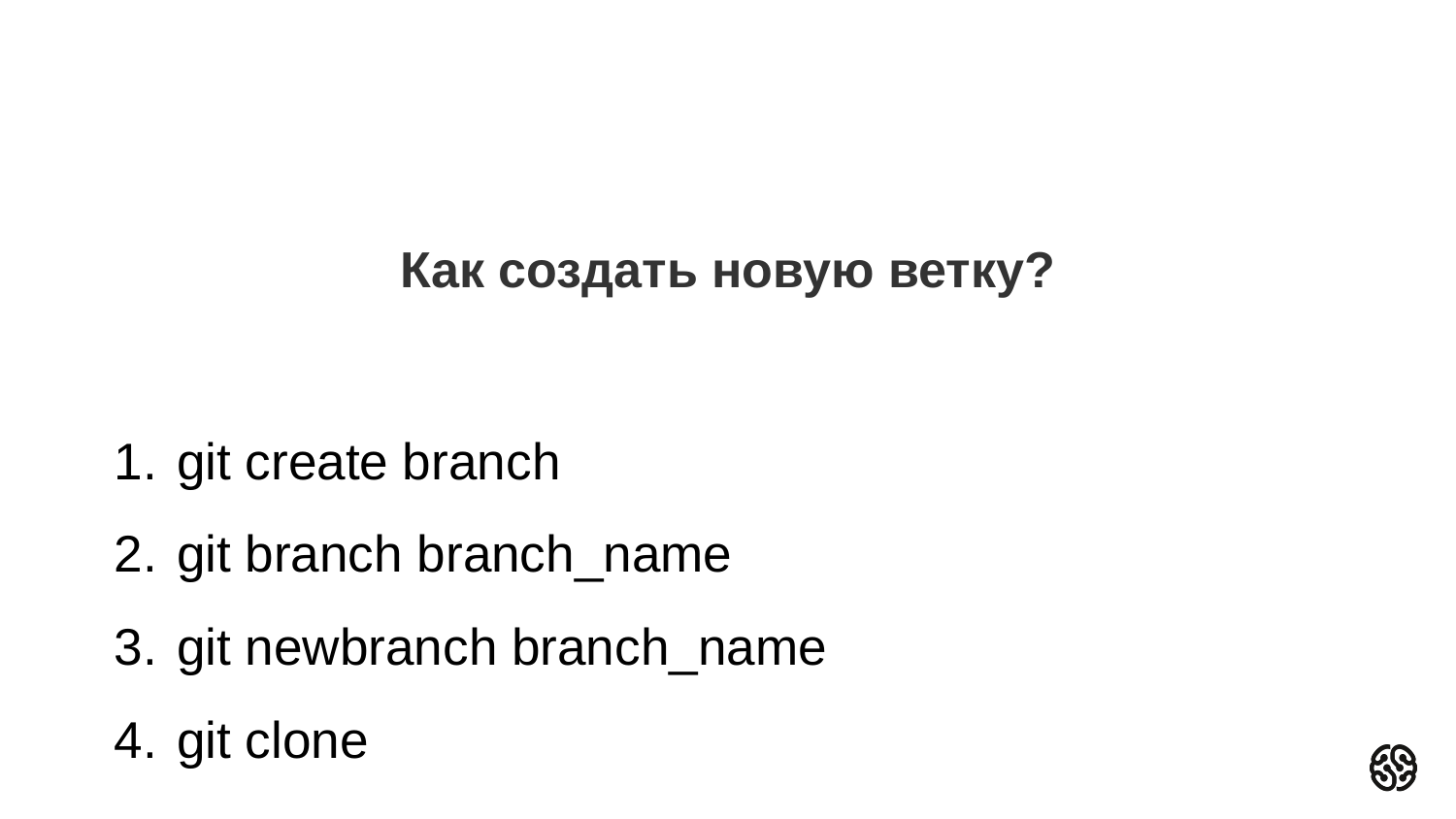

# Как создать новую ветку?
git create branch
git branch branch_name
git newbranch branch_name
git clone